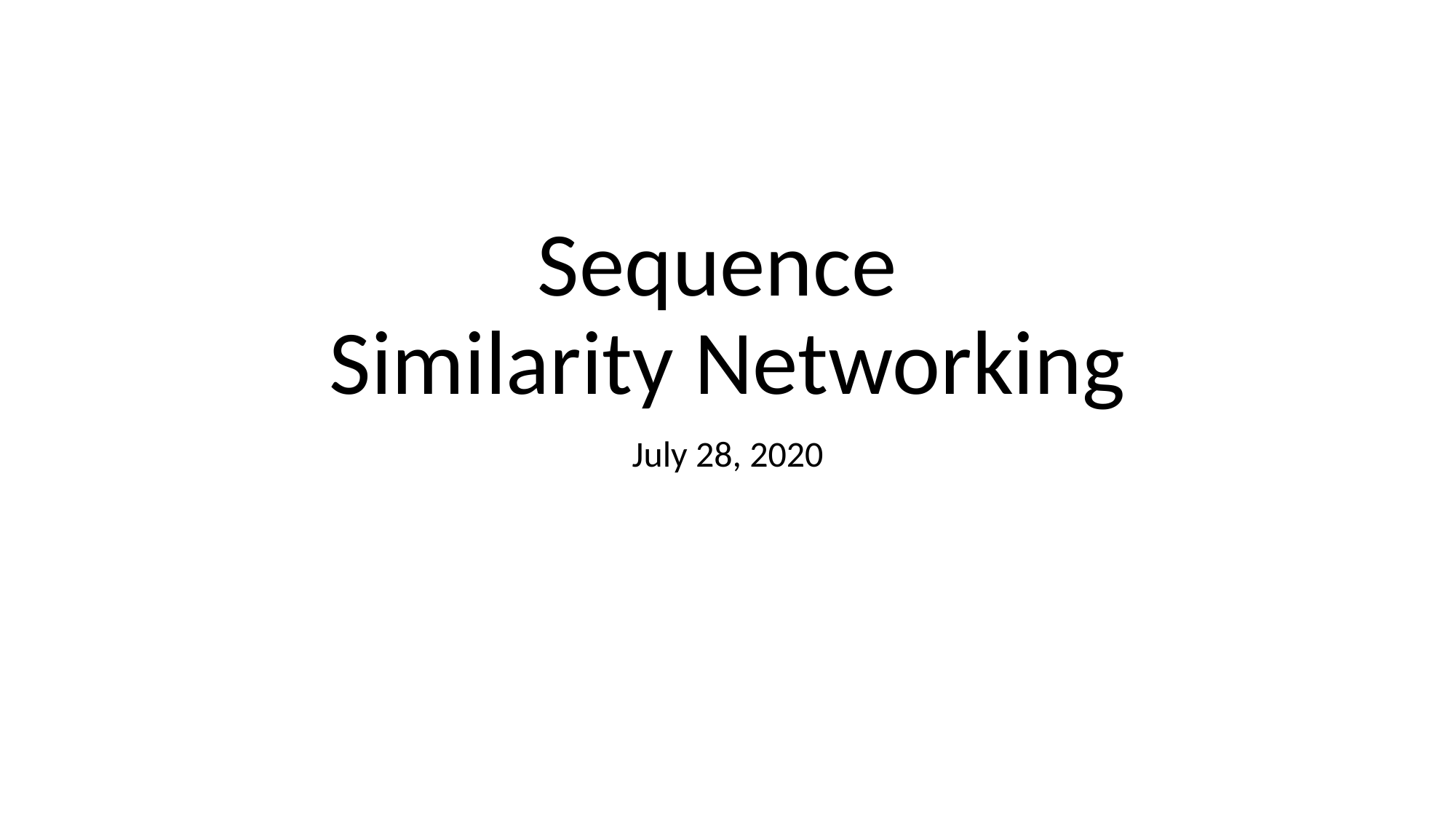

# Sequence Similarity Networking
July 28, 2020